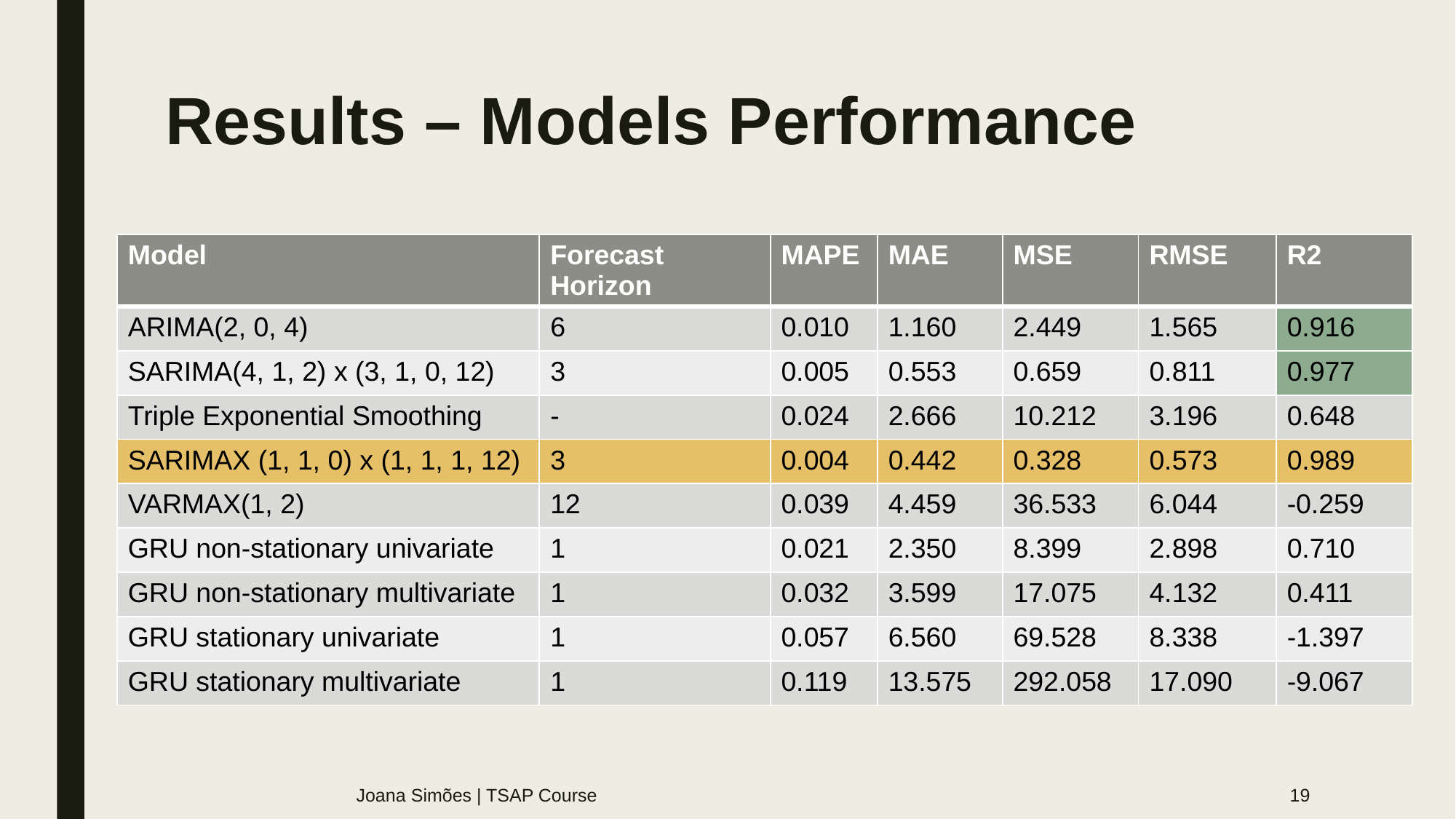

# Results – Models Performance
| Model | Forecast Horizon | MAPE | MAE | MSE | RMSE | R2 |
| --- | --- | --- | --- | --- | --- | --- |
| ARIMA(2, 0, 4) | 6 | 0.010 | 1.160 | 2.449 | 1.565 | 0.916 |
| SARIMA(4, 1, 2) x (3, 1, 0, 12) | 3 | 0.005 | 0.553 | 0.659 | 0.811 | 0.977 |
| Triple Exponential Smoothing | - | 0.024 | 2.666 | 10.212 | 3.196 | 0.648 |
| SARIMAX (1, 1, 0) x (1, 1, 1, 12) | 3 | 0.004 | 0.442 | 0.328 | 0.573 | 0.989 |
| VARMAX(1, 2) | 12 | 0.039 | 4.459 | 36.533 | 6.044 | -0.259 |
| GRU non-stationary univariate | 1 | 0.021 | 2.350 | 8.399 | 2.898 | 0.710 |
| GRU non-stationary multivariate | 1 | 0.032 | 3.599 | 17.075 | 4.132 | 0.411 |
| GRU stationary univariate | 1 | 0.057 | 6.560 | 69.528 | 8.338 | -1.397 |
| GRU stationary multivariate | 1 | 0.119 | 13.575 | 292.058 | 17.090 | -9.067 |
Joana Simões | TSAP Course
19